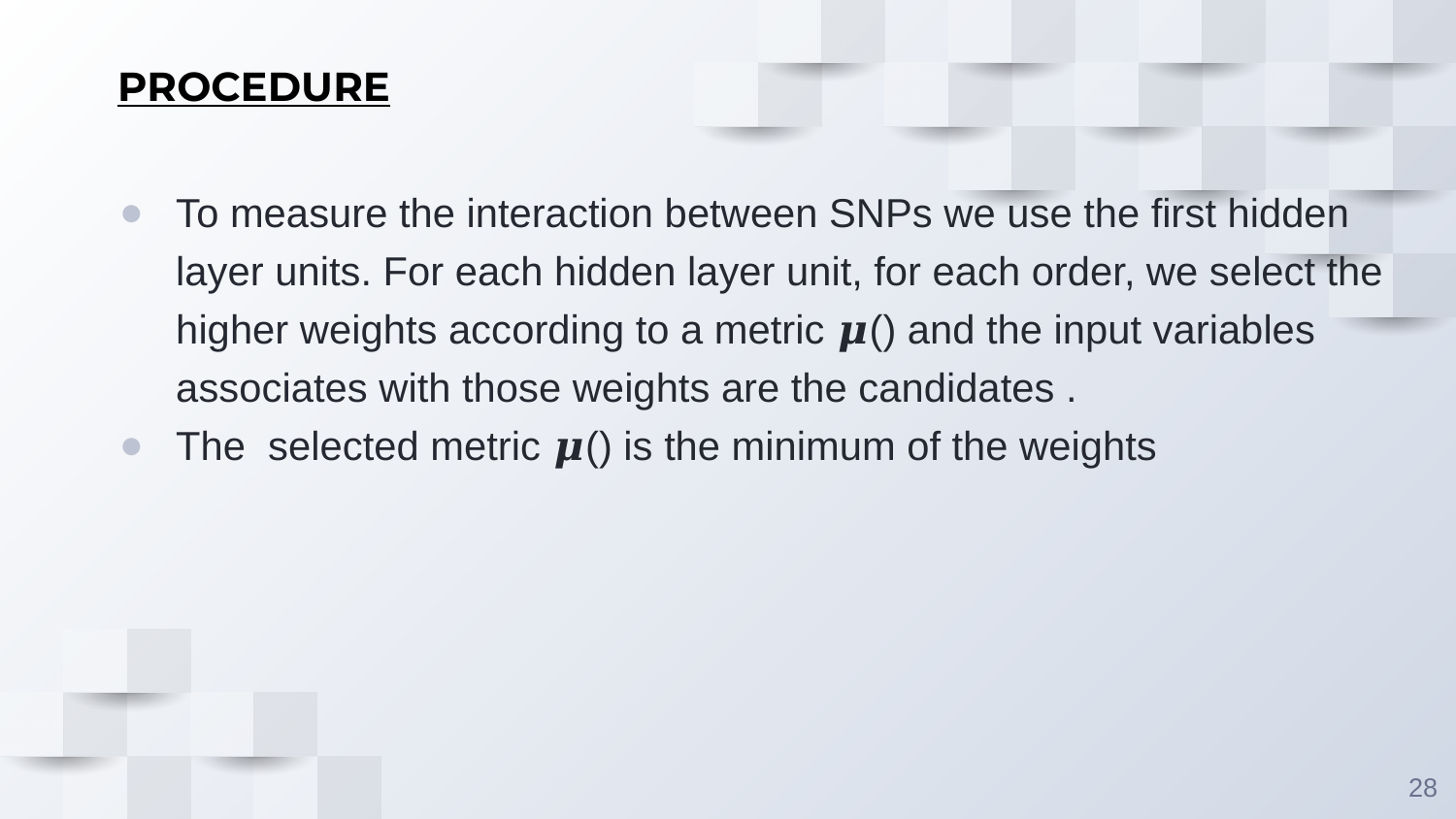

PROCEDURE
To measure the interaction between SNPs we use the first hidden layer units. For each hidden layer unit, for each order, we select the higher weights according to a metric 𝝁() and the input variables associates with those weights are the candidates .
The  selected metric 𝝁() is the minimum of the weights
28